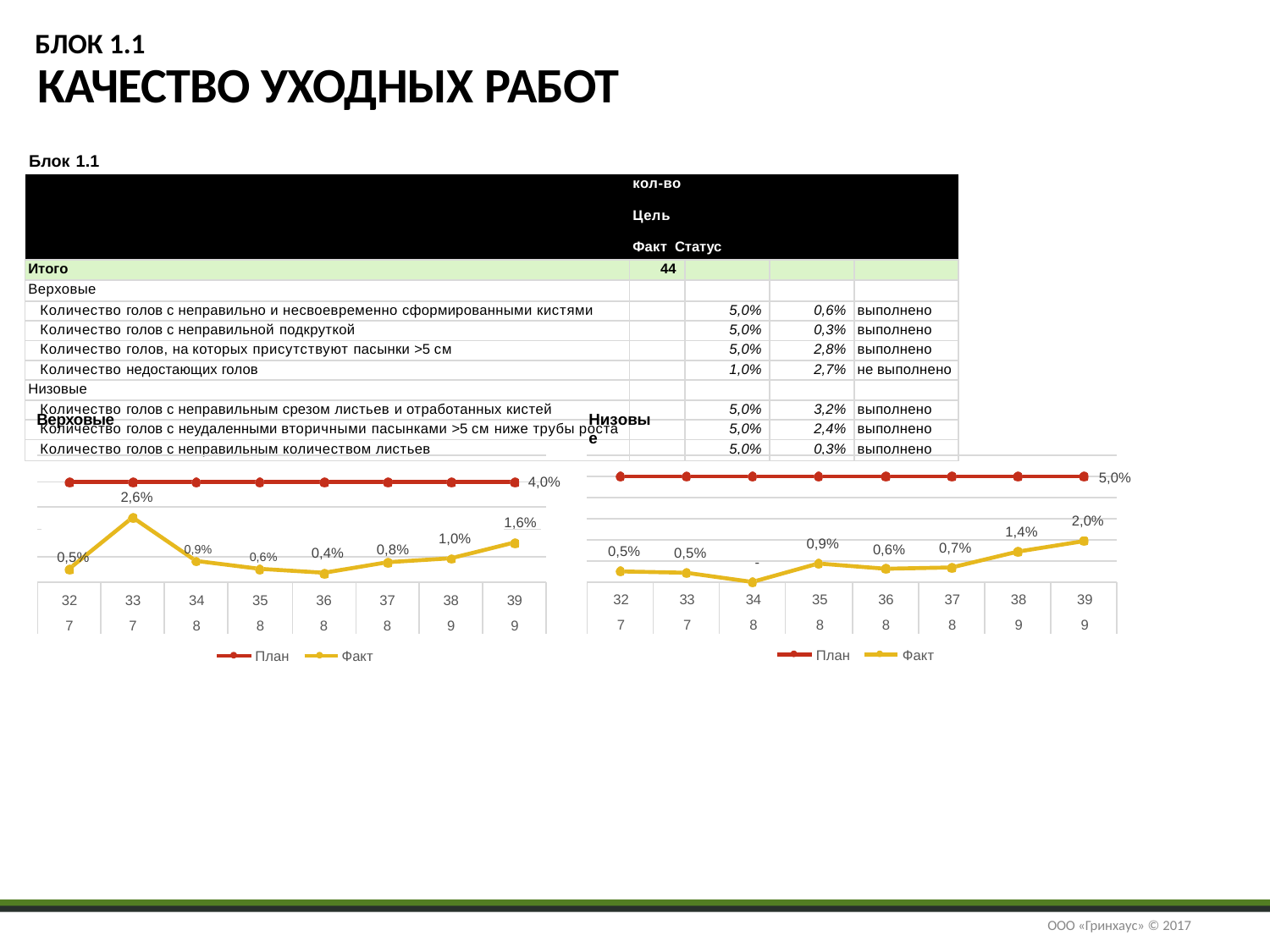

# БЛОК 1.1
КАЧЕСТВО УХОДНЫХ РАБОТ
Блок 1.1
| кол-во Цель Факт Статус |  |  |  |  |
| --- | --- | --- | --- | --- |
| Итого | 44 |  |  |  |
| Верховые |  |  |  |  |
| Количество голов с неправильно и несвоевременно сформированными кистями |  | 5,0% | 0,6% | выполнено |
| Количество голов с неправильной подкруткой |  | 5,0% | 0,3% | выполнено |
| Количество голов, на которых присутствуют пасынки >5 см |  | 5,0% | 2,8% | выполнено |
| Количество недостающих голов |  | 1,0% | 2,7% | не выполнено |
| Низовые |  |  |  |  |
| Количество голов с неправильным срезом листьев и отработанных кистей |  | 5,0% | 3,2% | выполнено |
| Количество голов с неудаленными вторичными пасынками >5 см ниже трубы роста |  | 5,0% | 2,4% | выполнено |
| Количество голов с неправильным количеством листьев |  | 5,0% | 0,3% | выполнено |
Низовые
Верховые

5,0%
4,0%

2,6%

2,0%
 	1,6%

1,4%
1,0%
0,9%	0,8%
0,9%
0,7%

0,6%
0,5%	0,6%

0,5%

0,5%
0,4%

-

32
7
33
7
34
8
35
8
План
36
8
37
8
38
9
39
9
32
7
33
7
34
8
35
8
36
8
37
8
38
9
39
9

Факт
План
Факт

ООО «Гринхаус» © 2017